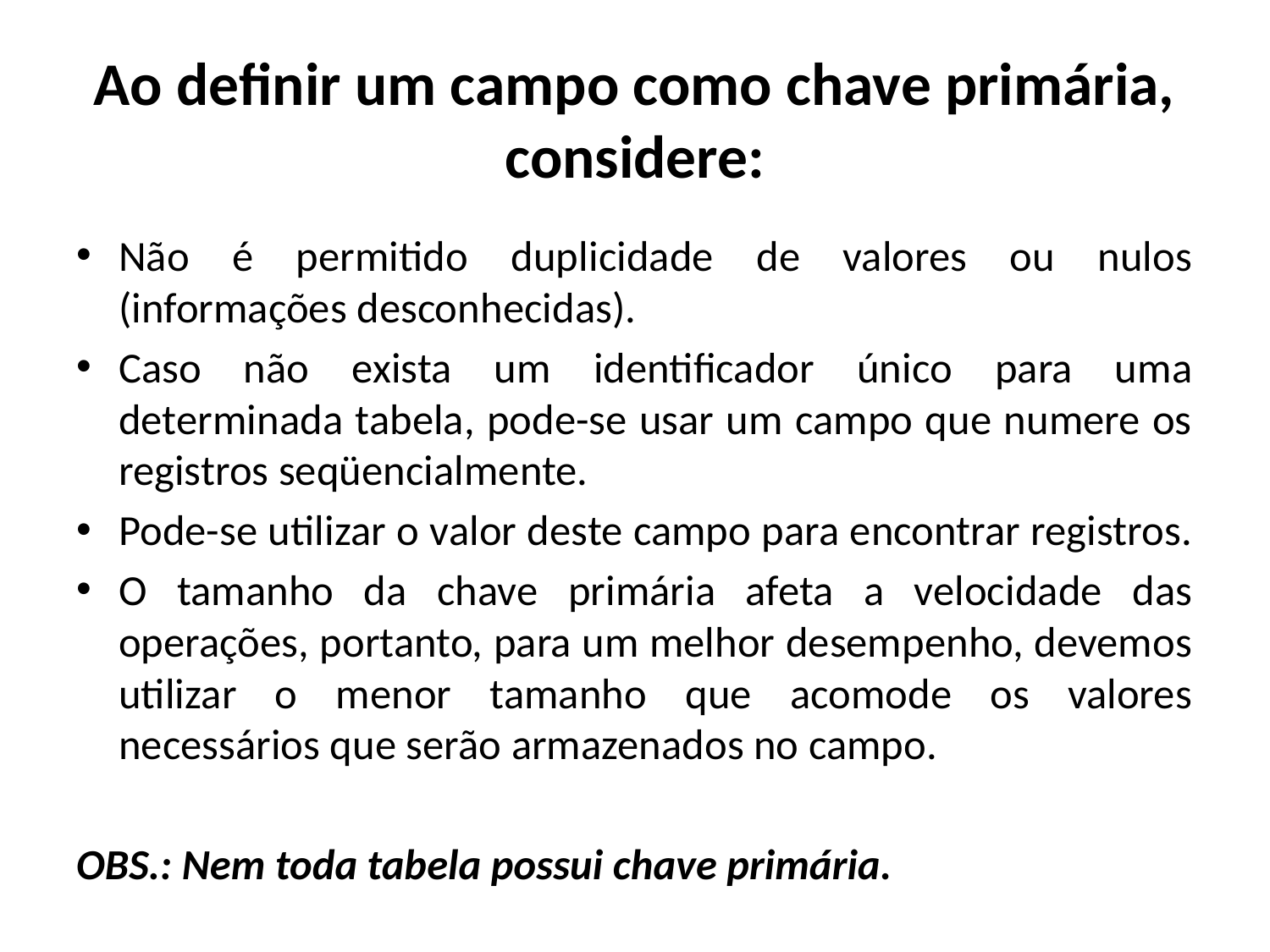

# Ao definir um campo como chave primária, considere:
Não é permitido duplicidade de valores ou nulos (informações desconhecidas).
Caso não exista um identificador único para uma determinada tabela, pode-se usar um campo que numere os registros seqüencialmente.
Pode-se utilizar o valor deste campo para encontrar registros.
O tamanho da chave primária afeta a velocidade das operações, portanto, para um melhor desempenho, devemos utilizar o menor tamanho que acomode os valores necessários que serão armazenados no campo.

OBS.: Nem toda tabela possui chave primária.